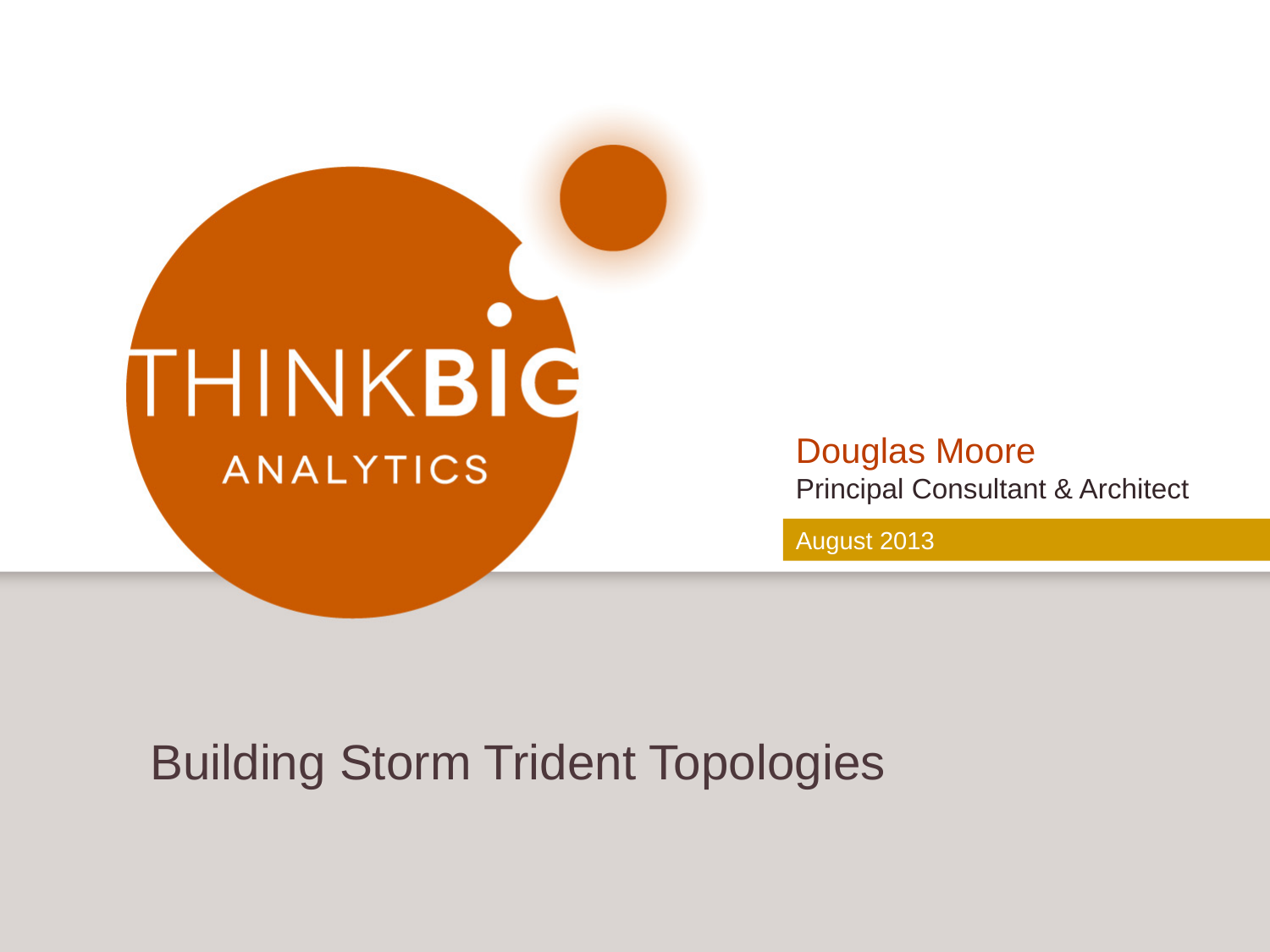

Douglas Moore
Principal Consultant & Architect
August 2013
# Building Storm Trident Topologies